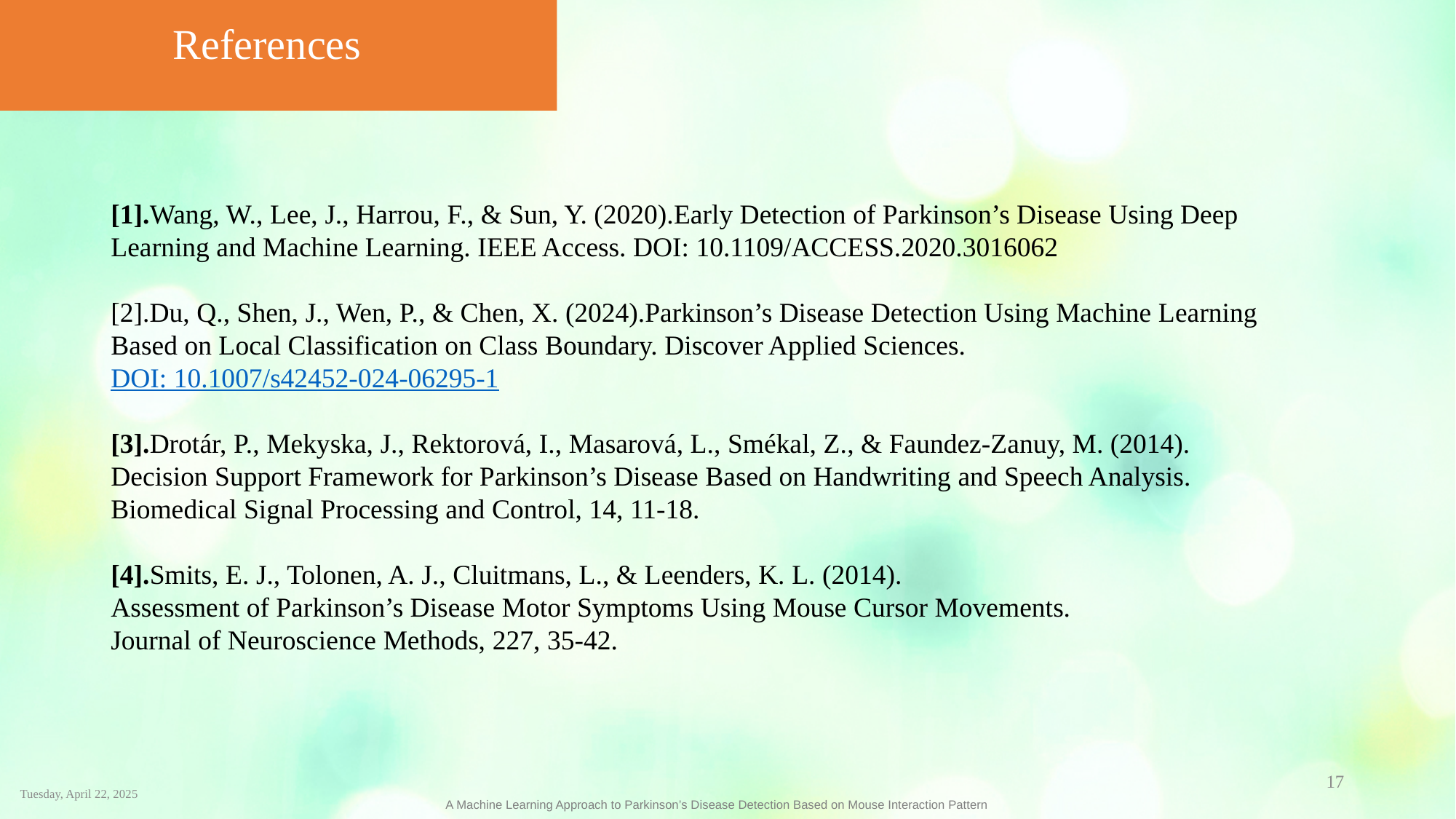

References
# [1].Wang, W., Lee, J., Harrou, F., & Sun, Y. (2020).Early Detection of Parkinson’s Disease Using Deep Learning and Machine Learning. IEEE Access. DOI: 10.1109/ACCESS.2020.3016062

[2].Du, Q., Shen, J., Wen, P., & Chen, X. (2024).Parkinson’s Disease Detection Using Machine Learning Based on Local Classification on Class Boundary. Discover Applied Sciences. DOI: 10.1007/s42452-024-06295-1

[3].Drotár, P., Mekyska, J., Rektorová, I., Masarová, L., Smékal, Z., & Faundez-Zanuy, M. (2014).
Decision Support Framework for Parkinson’s Disease Based on Handwriting and Speech Analysis.
Biomedical Signal Processing and Control, 14, 11-18.

[4].Smits, E. J., Tolonen, A. J., Cluitmans, L., & Leenders, K. L. (2014).
Assessment of Parkinson’s Disease Motor Symptoms Using Mouse Cursor Movements.
Journal of Neuroscience Methods, 227, 35-42.
17
Tuesday, April 22, 2025

          A Machine Learning Approach to Parkinson’s Disease Detection Based on Mouse Interaction Pattern